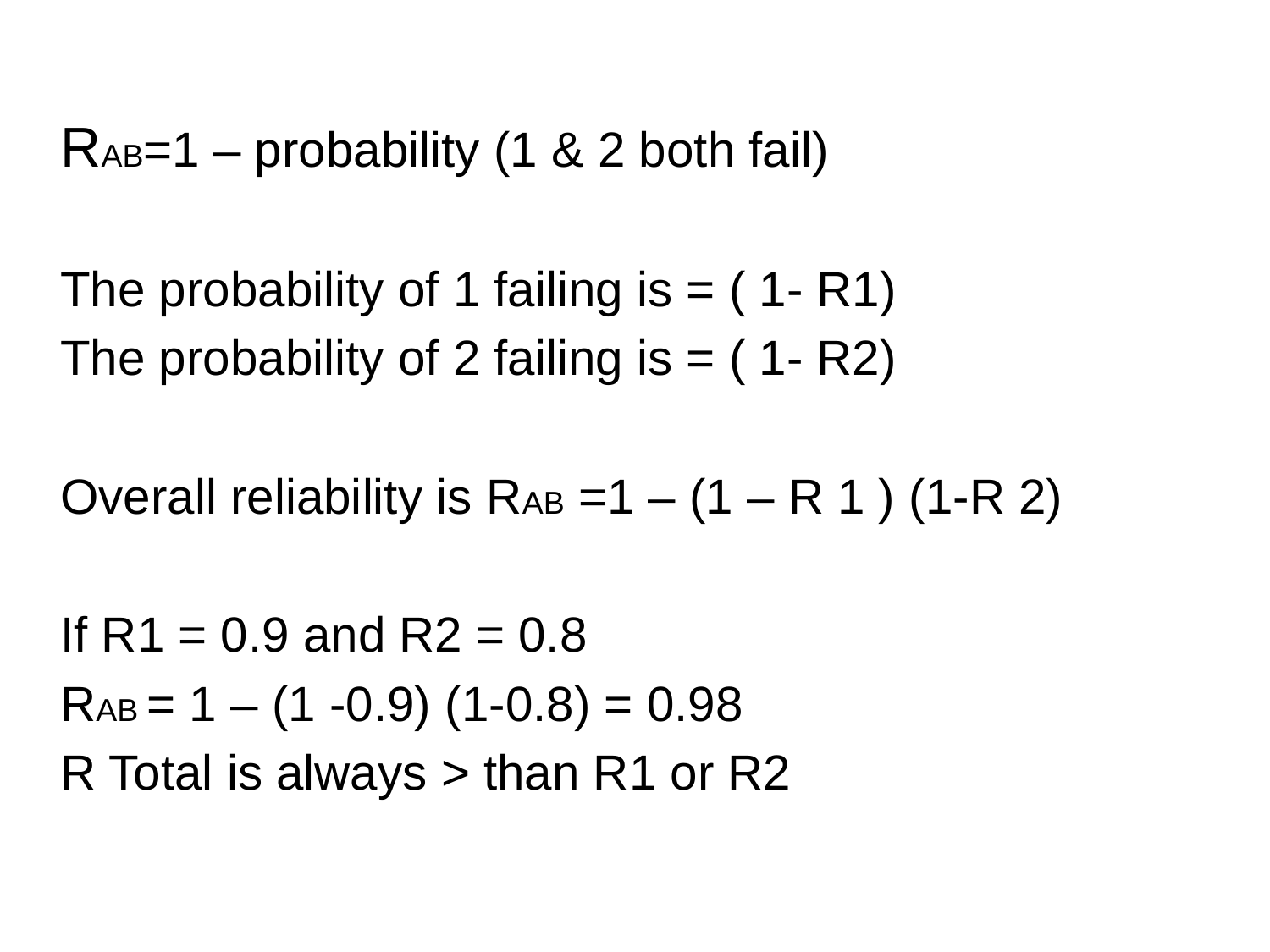

RAB=1 – probability (1 & 2 both fail)

The probability of 1 failing is = ( 1- R1)
The probability of 2 failing is = ( 1- R2)

Overall reliability is RAB =1 – (1 – R 1 ) (1-R 2)

If R1 = 0.9 and R2 = 0.8
RAB = 1 – (1 -0.9) (1-0.8) = 0.98
R Total is always > than R1 or R2